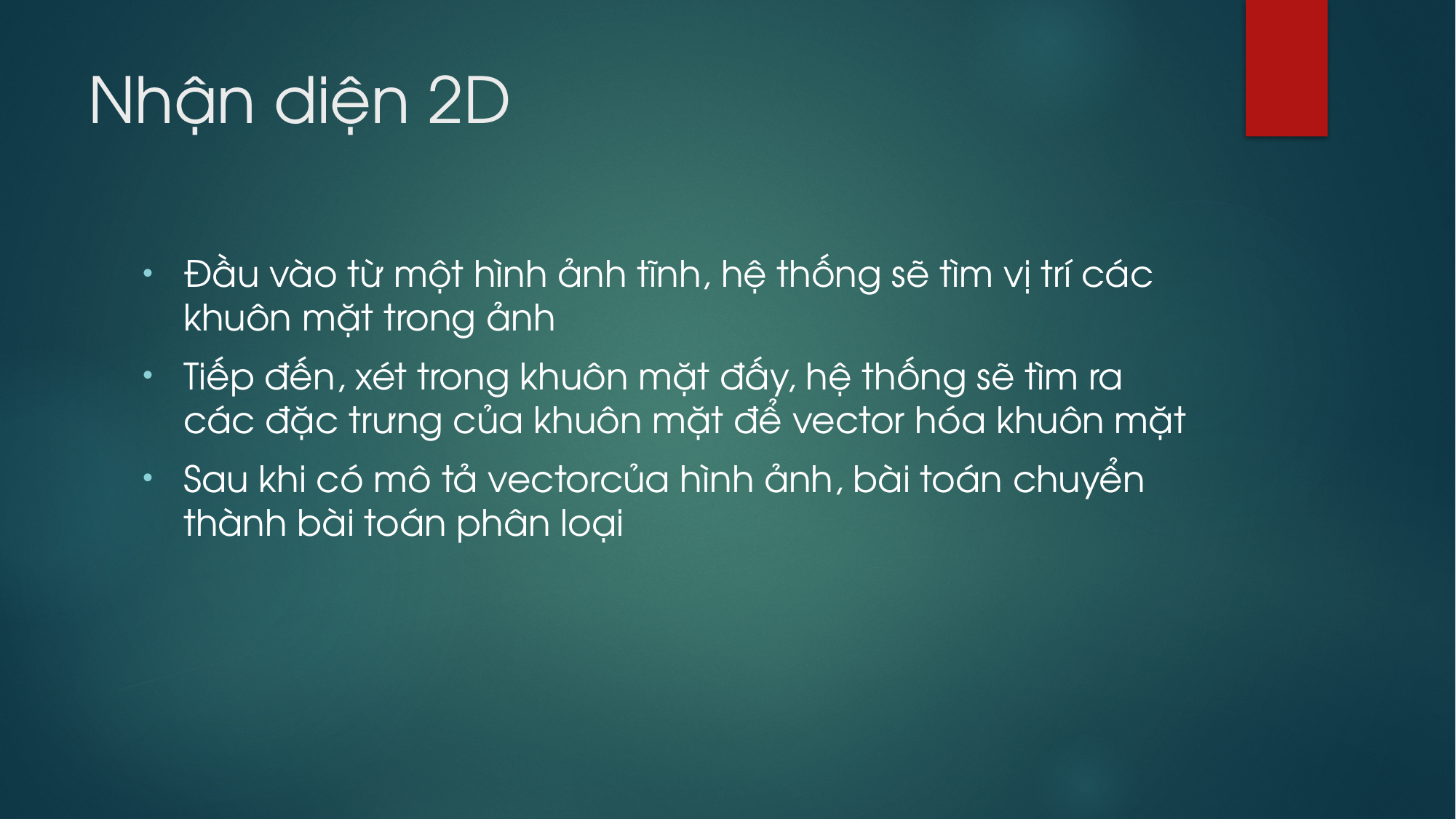

# Nhận diện 2D
Đầu vào từ một hình ảnh tĩnh, hệ thống sẽ tìm vị trí các khuôn mặt trong ảnh
Tiếp đến, xét trong khuôn mặt đấy, hệ thống sẽ tìm ra các đặc trưng của khuôn mặt để vector hóa khuôn mặt
Sau khi có mô tả vectorcủa hình ảnh, bài toán chuyển thành bài toán phân loại